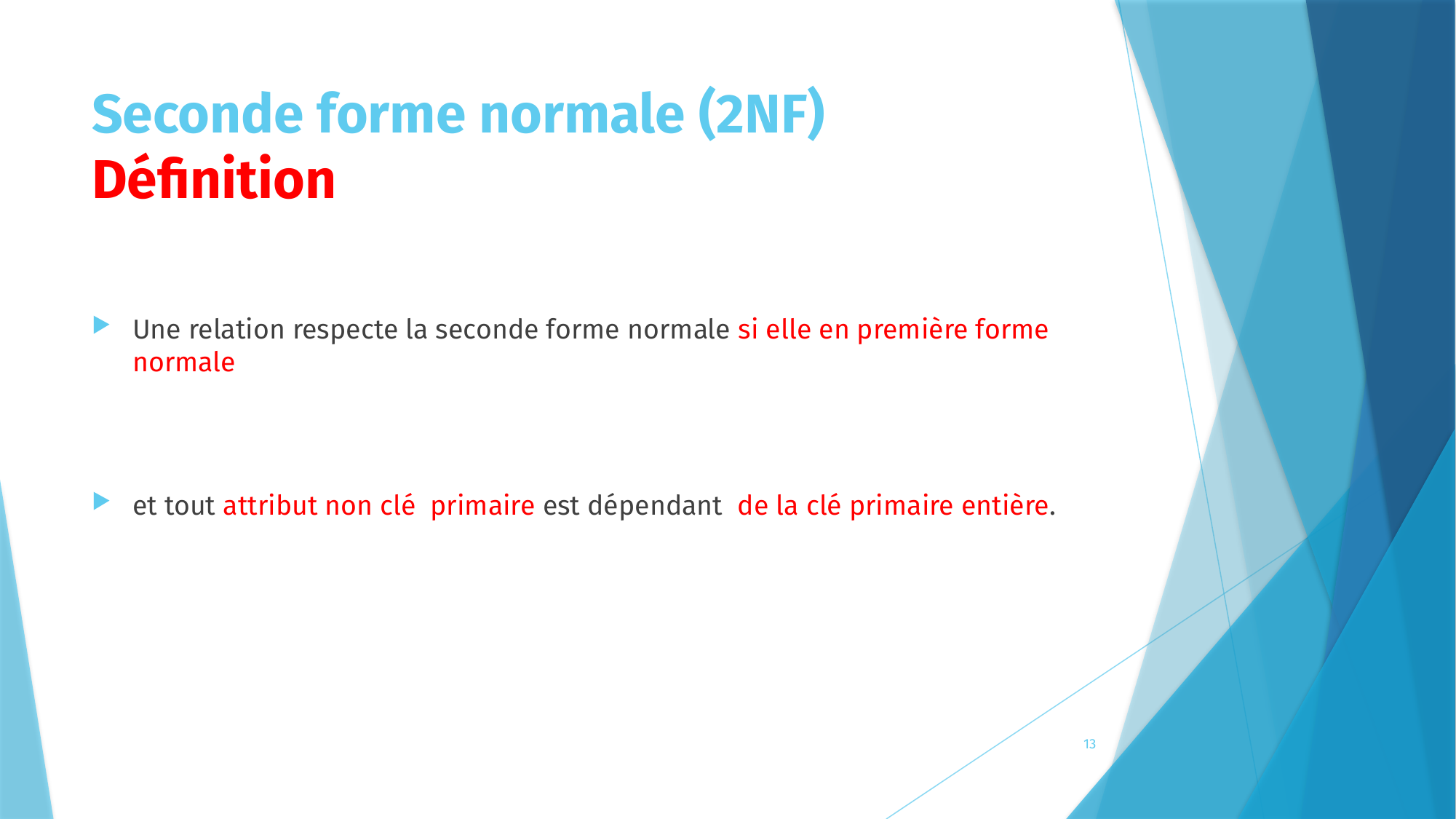

# Seconde forme normale (2NF) Définition

Une relation respecte la seconde forme normale si elle en première forme normale

et tout attribut non clé  primaire est dépendant  de la clé primaire entière.

13